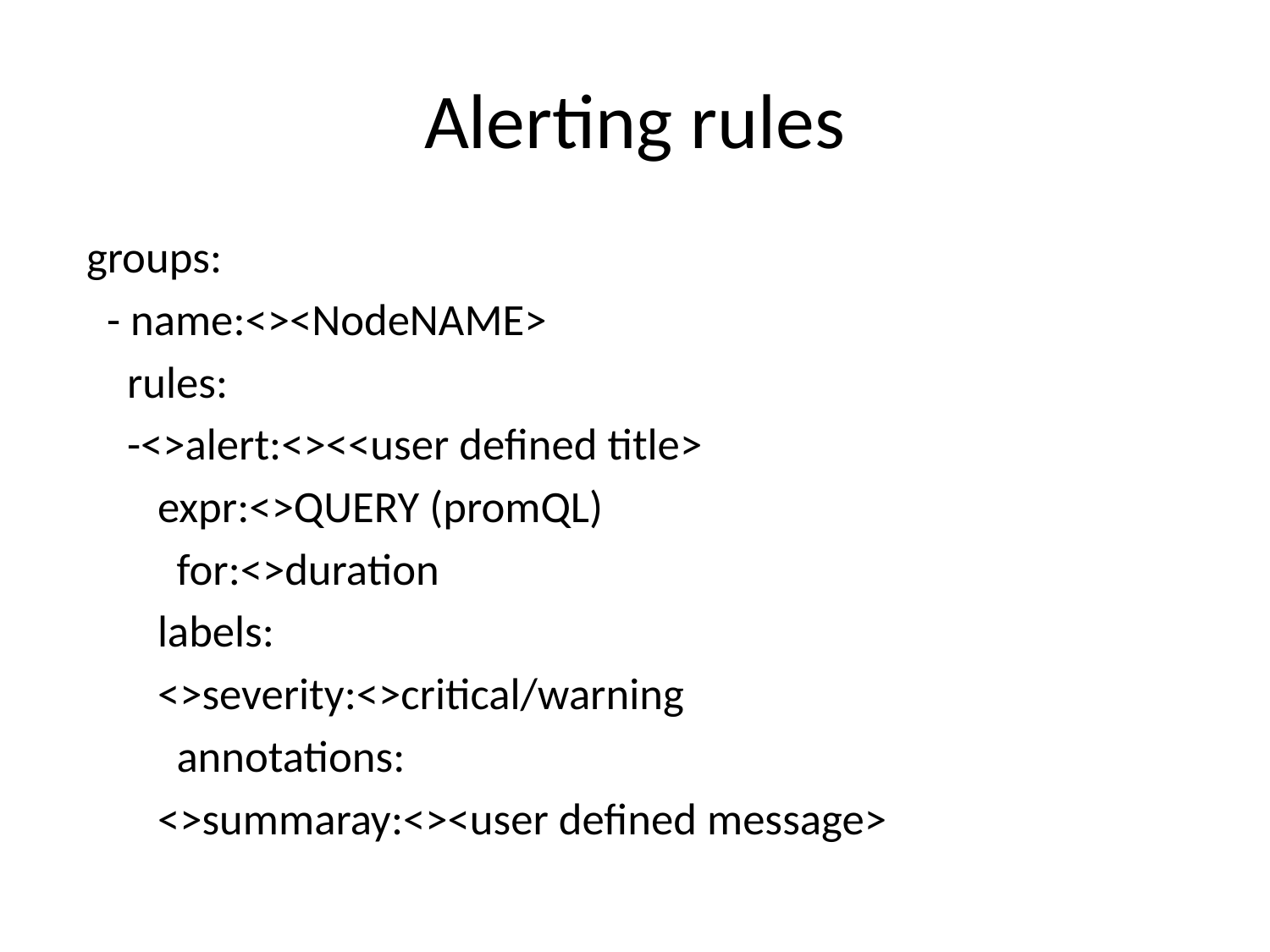

# Alerting rules
 groups:
   - name:<><NodeNAME>
     rules:
     -<>alert:<><<user defined title>
        expr:<>QUERY (promQL)
	for:<>duration
        labels:
        <>severity:<>critical/warning
	annotations:
        <>summaray:<><user defined message>